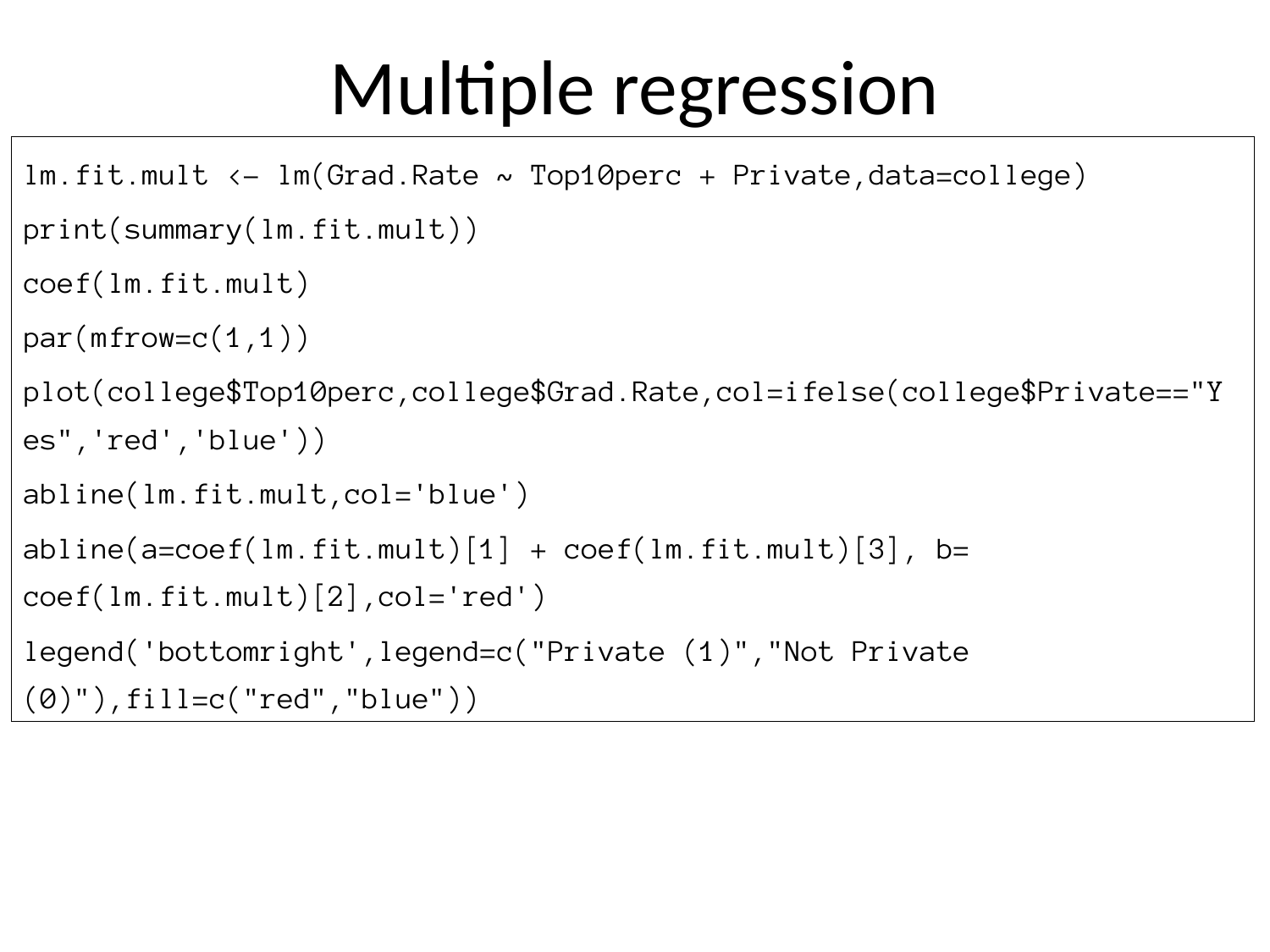

# Multiple regression
lm.fit.mult <- lm(Grad.Rate ~ Top10perc + Private,data=college)
print(summary(lm.fit.mult))
coef(lm.fit.mult)
par(mfrow=c(1,1))
plot(college$Top10perc,college$Grad.Rate,col=ifelse(college$Private=="Yes",'red','blue'))
abline(lm.fit.mult,col='blue')
abline(a=coef(lm.fit.mult)[1] + coef(lm.fit.mult)[3], b= coef(lm.fit.mult)[2],col='red')
legend('bottomright',legend=c("Private (1)","Not Private (0)"),fill=c("red","blue"))